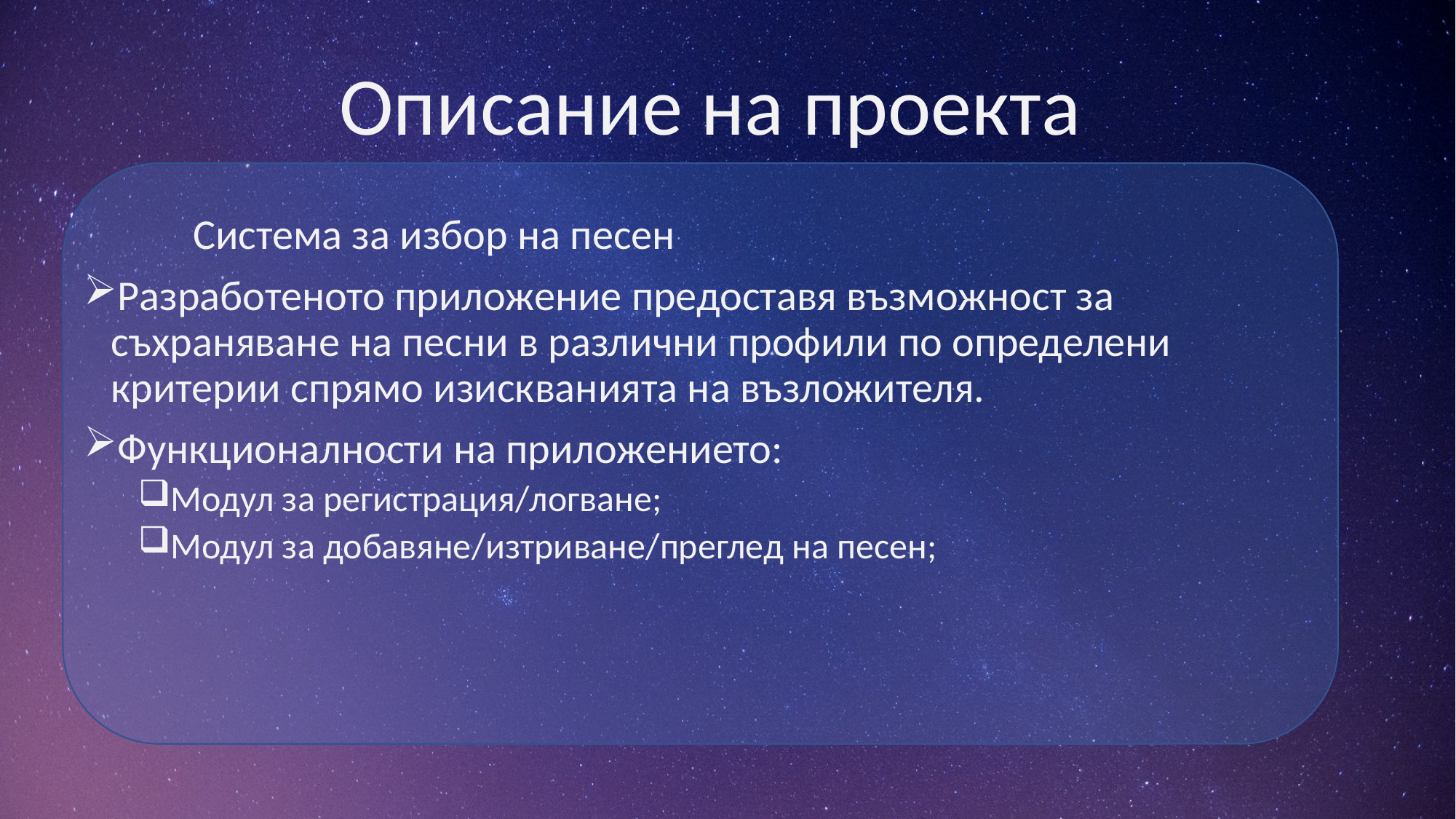

Описание на проекта

	Система за избор на песен
Разработеното приложение предоставя възможност за съхраняване на песни в различни профили по определени критерии спрямо изискванията на възложителя.
Функционалности на приложението:
Модул за регистрация/логване;
Модул за добавяне/изтриване/преглед на песен;